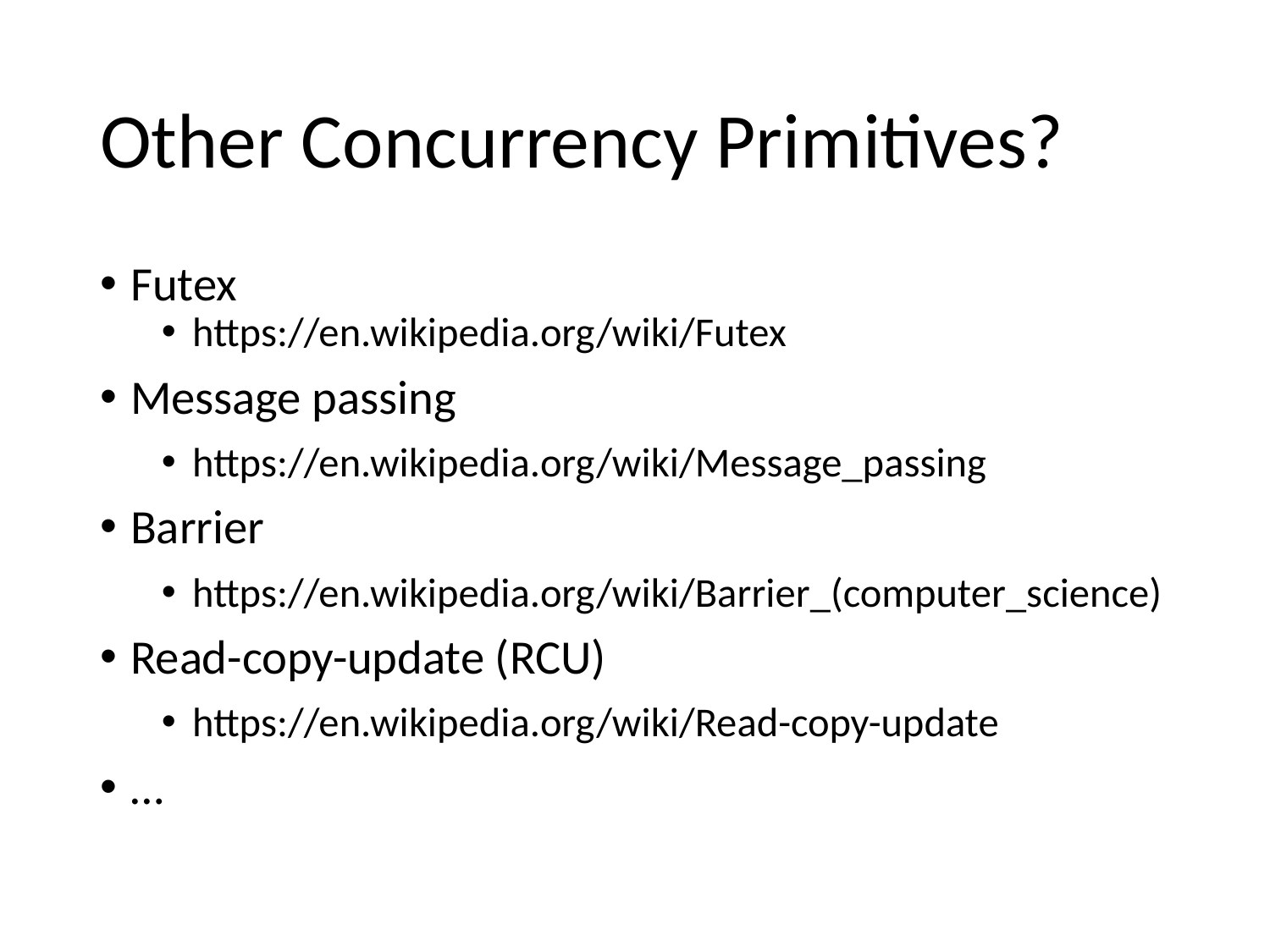

# Other Concurrency Primitives?
Futex
https://en.wikipedia.org/wiki/Futex
Message passing
https://en.wikipedia.org/wiki/Message_passing
Barrier
https://en.wikipedia.org/wiki/Barrier_(computer_science)
Read-copy-update (RCU)
https://en.wikipedia.org/wiki/Read-copy-update
…